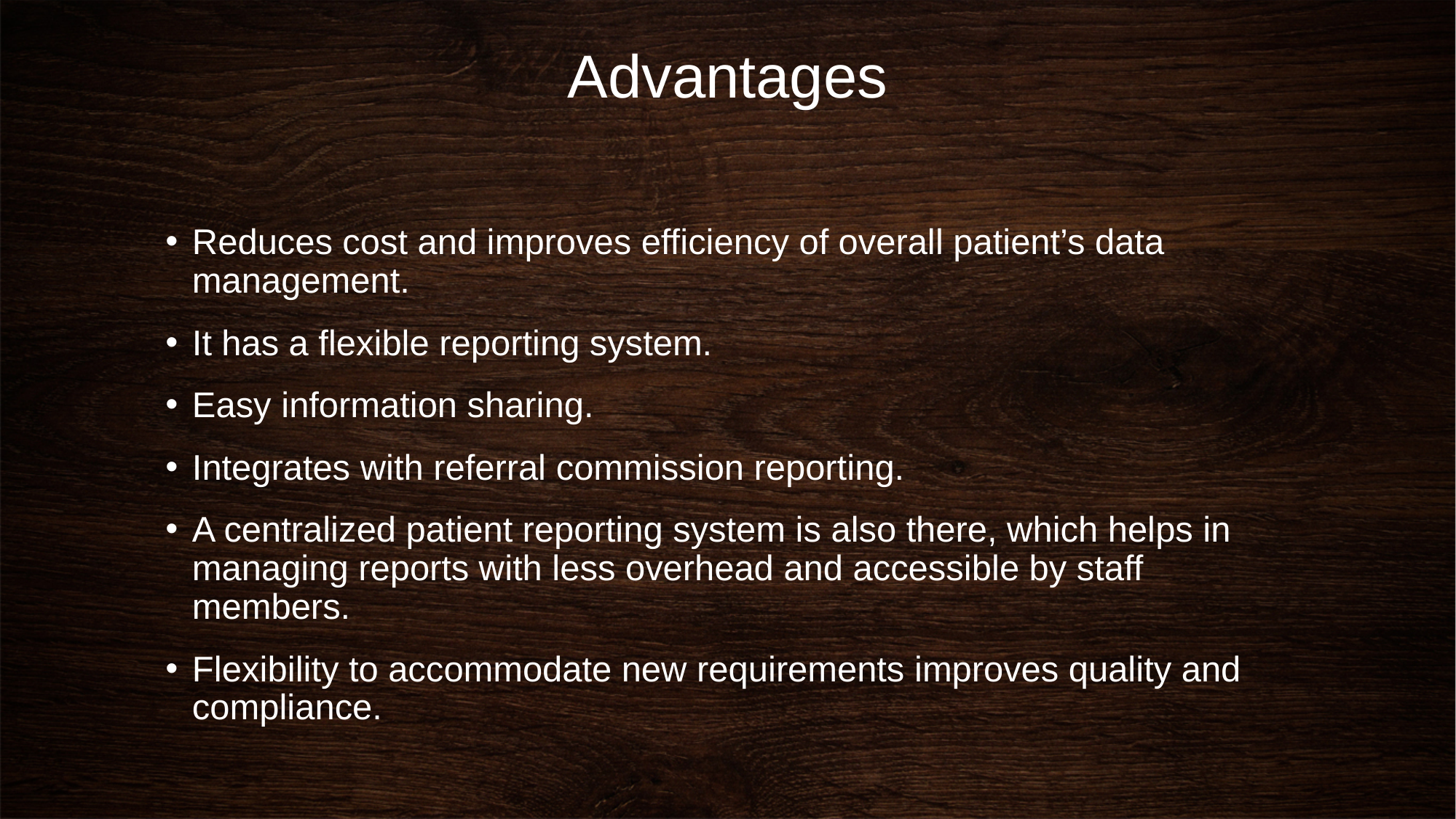

# Advantages
Reduces cost and improves efficiency of overall patient’s data management.
It has a flexible reporting system.
Easy information sharing.
Integrates with referral commission reporting.
A centralized patient reporting system is also there, which helps in managing reports with less overhead and accessible by staff members.
Flexibility to accommodate new requirements improves quality and compliance.